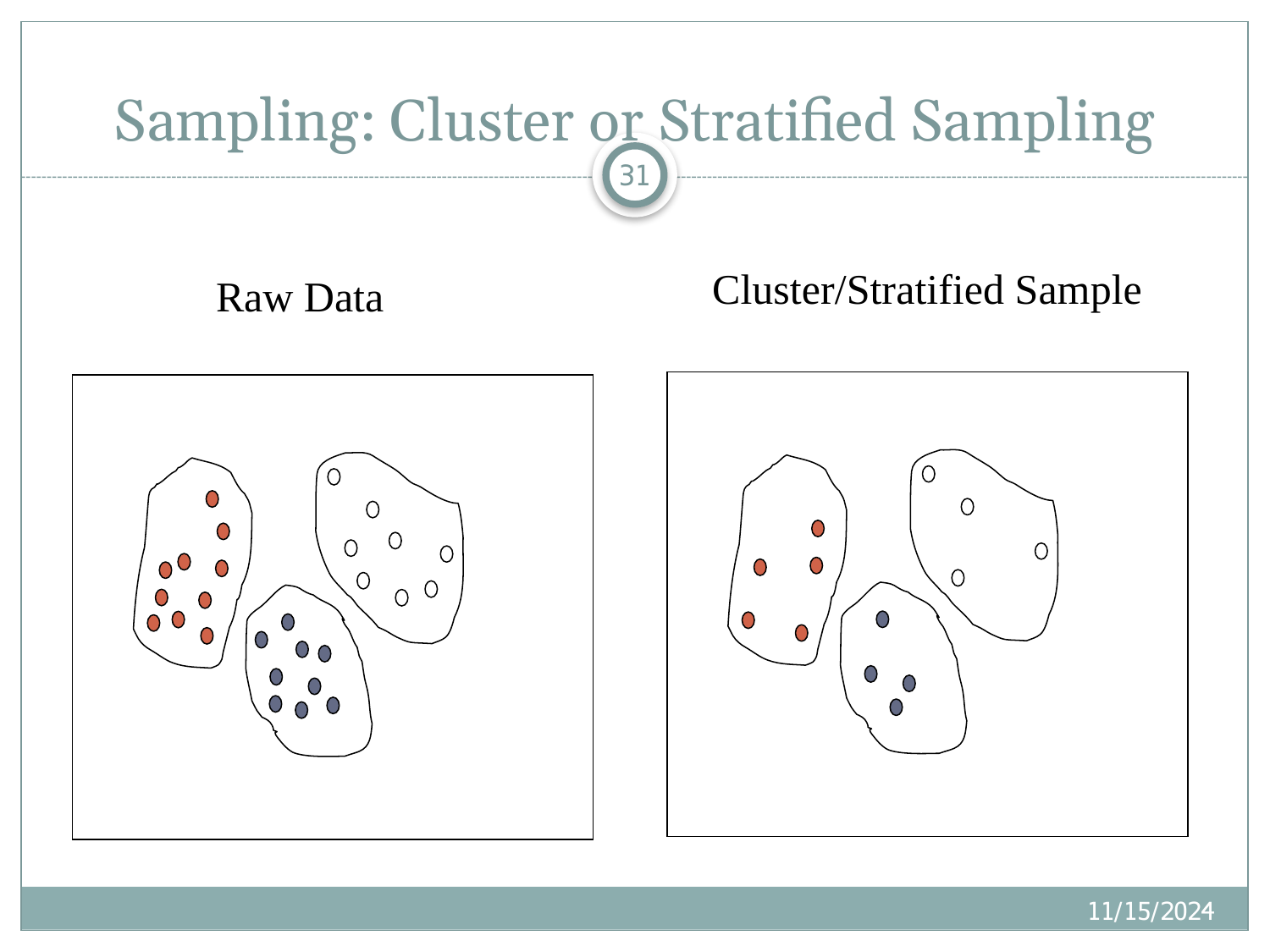

# Sampling: Cluster or Stratified Sampling
31
Cluster/Stratified Sample
Raw Data

11/15/2024